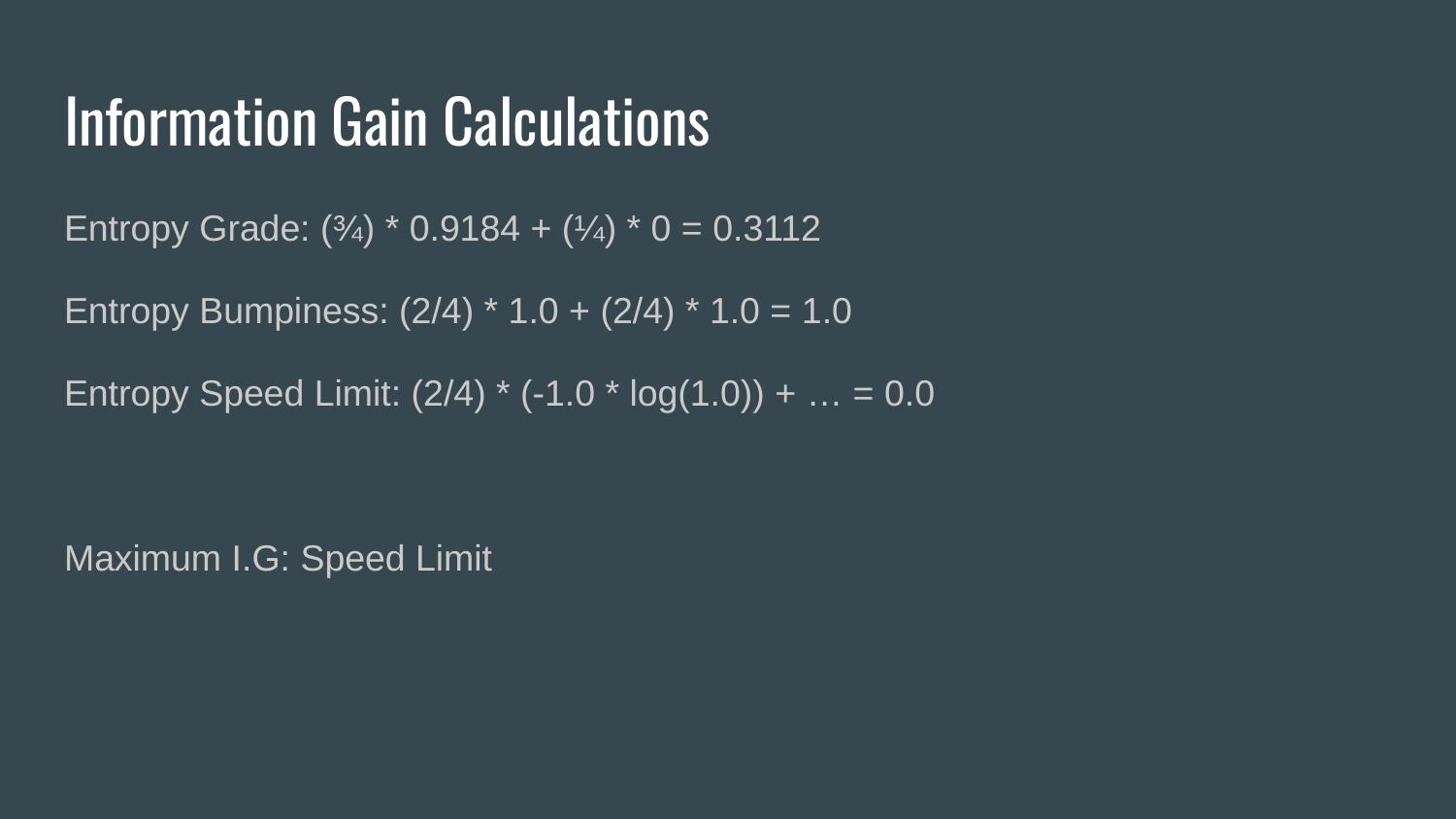

# Information Gain Calculations
Entropy Grade: (¾) * 0.9184 + (¼) * 0 = 0.3112
Entropy Bumpiness: (2/4) * 1.0 + (2/4) * 1.0 = 1.0
Entropy Speed Limit: (2/4) * (-1.0 * log(1.0)) + … = 0.0

Maximum I.G: Speed Limit